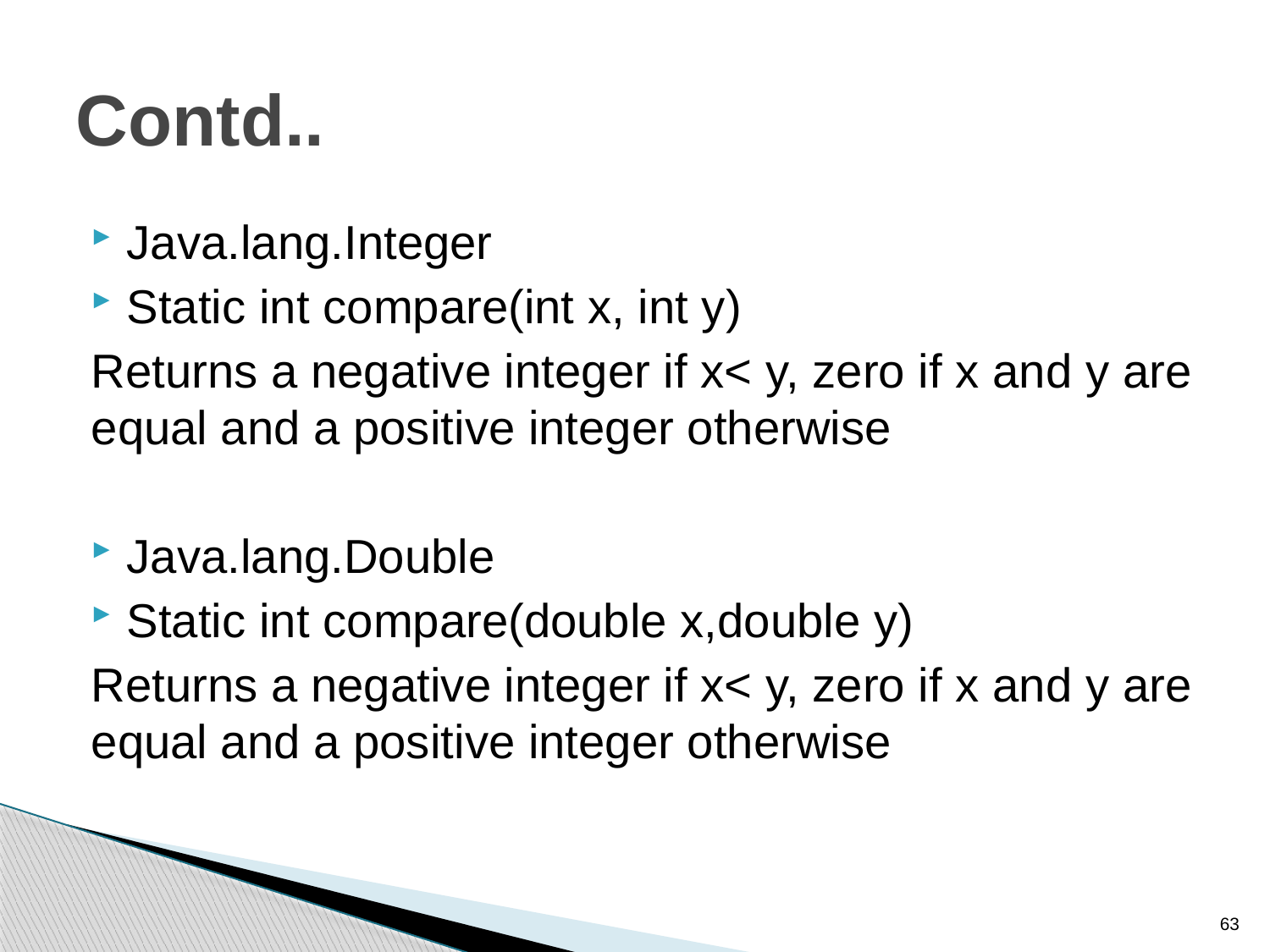

# Contd..
Java.lang.Integer
Static int compare(int x, int y)
Returns a negative integer if x< y, zero if x and y are equal and a positive integer otherwise

Java.lang.Double
Static int compare(double x,double y)
Returns a negative integer if x< y, zero if x and y are equal and a positive integer otherwise

63